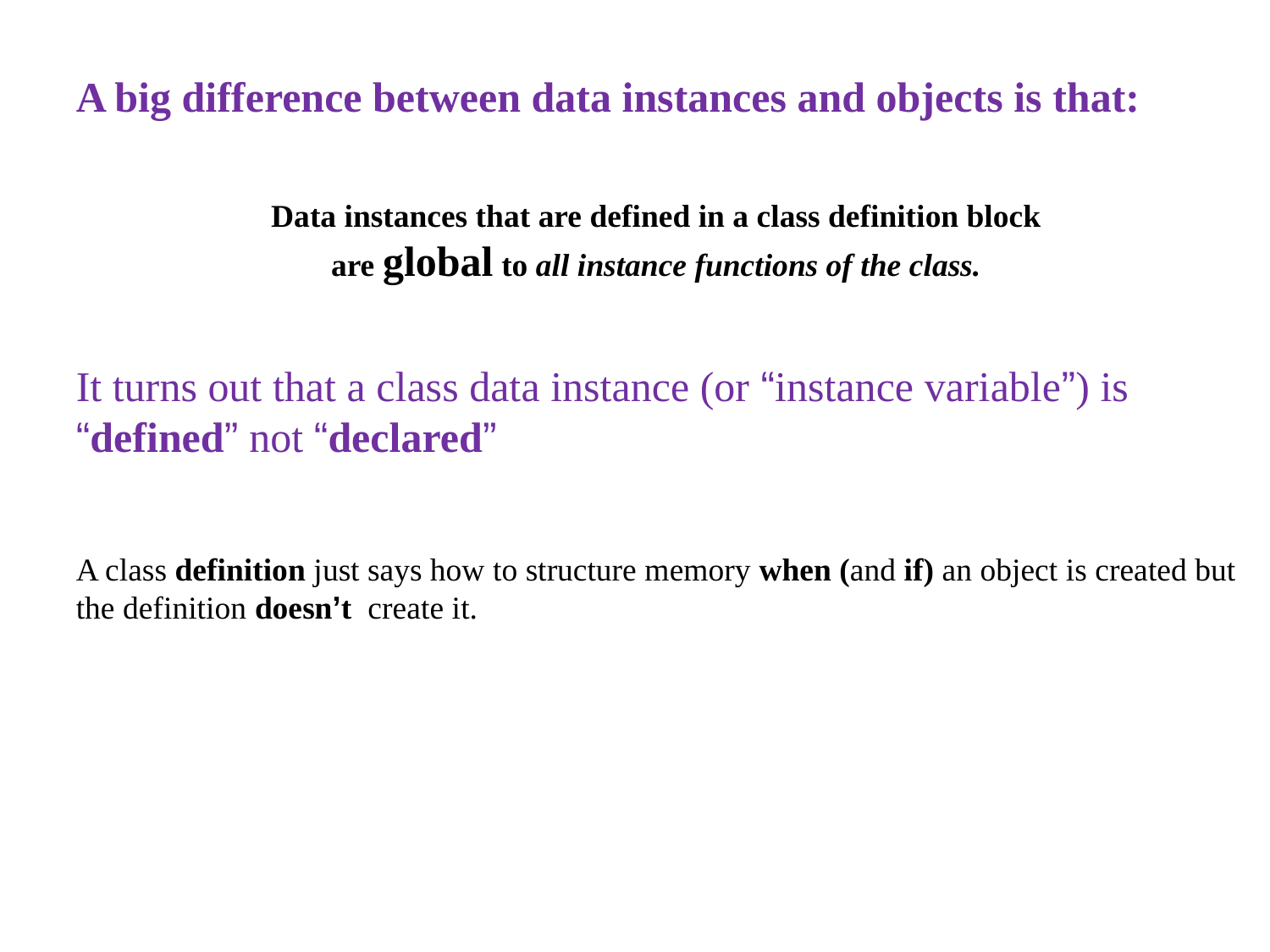

A big difference between data instances and objects is that:

Data instances that are defined in a class definition block
are global to all instance functions of the class.

It turns out that a class data instance (or “instance variable”) is “defined” not “declared”

A class definition just says how to structure memory when (and if) an object is created but the definition doesn’t  create it.